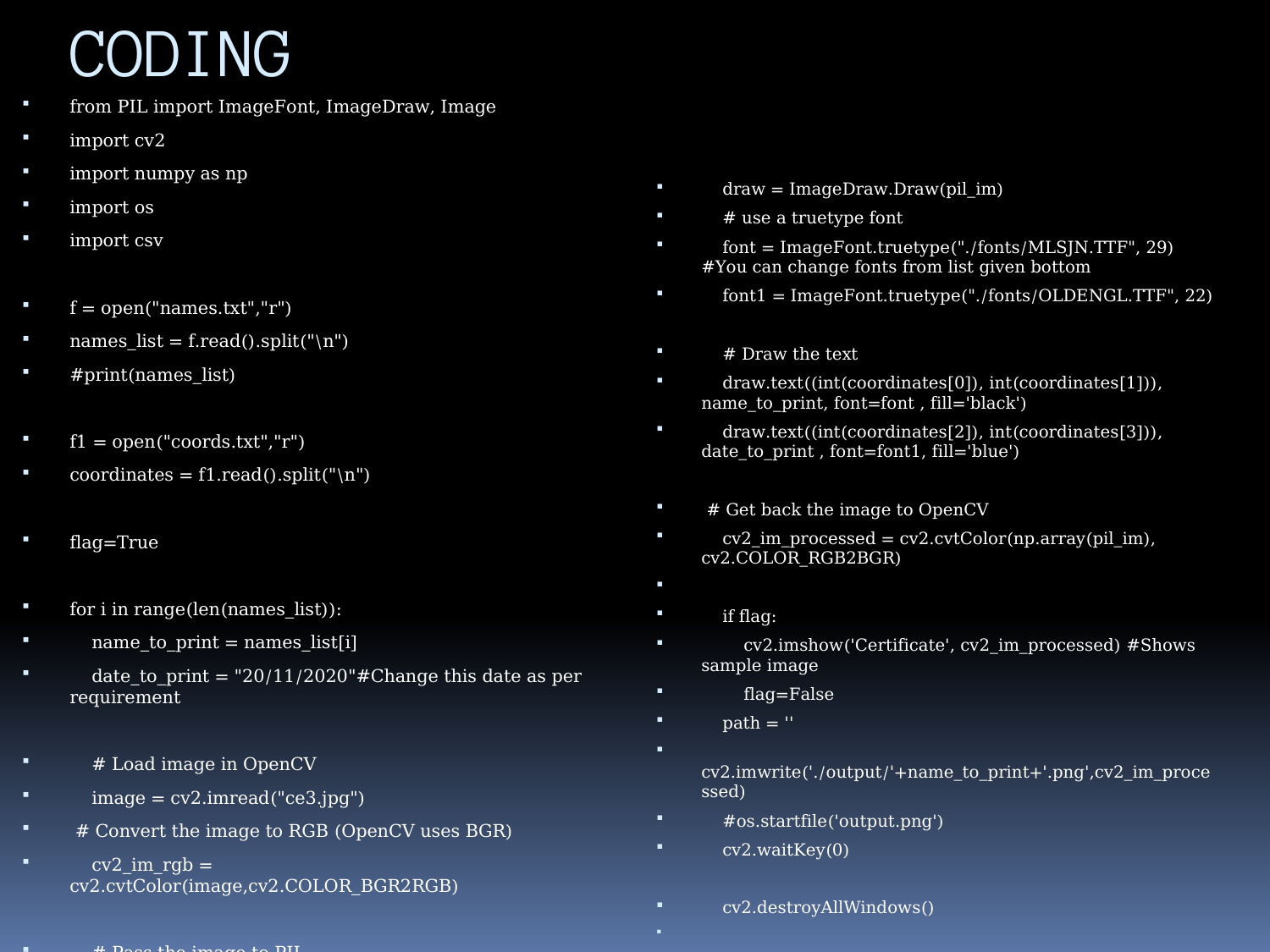

# CODING

    draw = ImageDraw.Draw(pil_im)
    # use a truetype font
    font = ImageFont.truetype("./fonts/MLSJN.TTF", 29)      #You can change fonts from list given bottom
    font1 = ImageFont.truetype("./fonts/OLDENGL.TTF", 22)

    # Draw the text
    draw.text((int(coordinates[0]), int(coordinates[1])), name_to_print, font=font , fill='black')
    draw.text((int(coordinates[2]), int(coordinates[3])), date_to_print , font=font1, fill='blue')

 # Get back the image to OpenCV
    cv2_im_processed = cv2.cvtColor(np.array(pil_im), cv2.COLOR_RGB2BGR)

    if flag:
        cv2.imshow('Certificate', cv2_im_processed) #Shows sample image
        flag=False
    path = ''
    cv2.imwrite('./output/'+name_to_print+'.png',cv2_im_processed)
    #os.startfile('output.png')
    cv2.waitKey(0)

    cv2.destroyAllWindows()

from PIL import ImageFont, ImageDraw, Image
import cv2
import numpy as np
import os
import csv

f = open("names.txt","r")
names_list = f.read().split("\n")
#print(names_list)

f1 = open("coords.txt","r")
coordinates = f1.read().split("\n")

flag=True

for i in range(len(names_list)):
    name_to_print = names_list[i]
    date_to_print = "20/11/2020"#Change this date as per requirement

    # Load image in OpenCV
    image = cv2.imread("ce3.jpg")
 # Convert the image to RGB (OpenCV uses BGR)
    cv2_im_rgb = cv2.cvtColor(image,cv2.COLOR_BGR2RGB)

    # Pass the image to PIL
    pil_im = Image.fromarray(cv2_im_rgb)